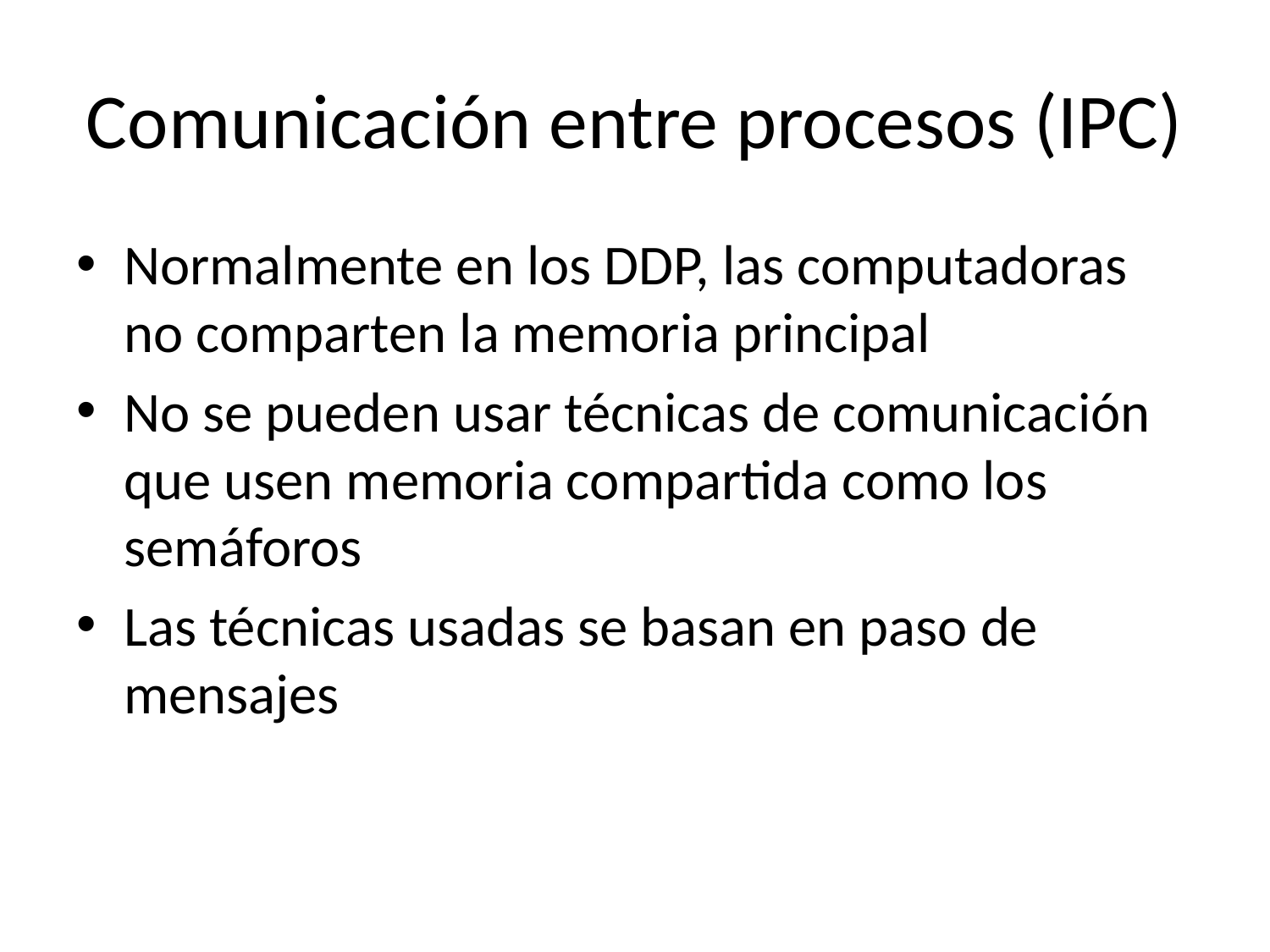

# Comunicación entre procesos (IPC)
Normalmente en los DDP, las computadoras no comparten la memoria principal
No se pueden usar técnicas de comunicación que usen memoria compartida como los semáforos
Las técnicas usadas se basan en paso de mensajes